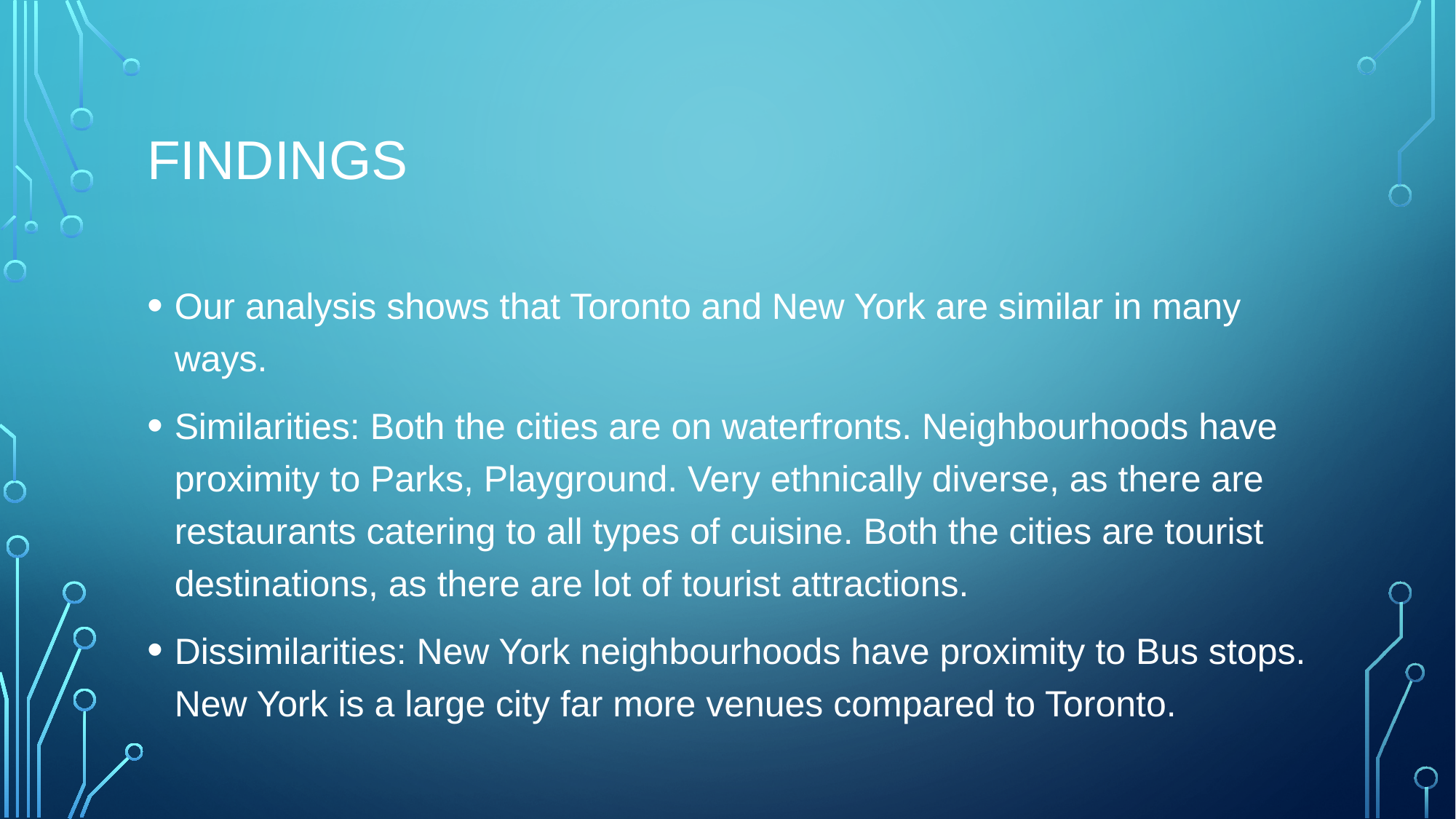

# FINDINGS
Our analysis shows that Toronto and New York are similar in many ways.
Similarities: Both the cities are on waterfronts. Neighbourhoods have proximity to Parks, Playground. Very ethnically diverse, as there are restaurants catering to all types of cuisine. Both the cities are tourist destinations, as there are lot of tourist attractions.
Dissimilarities: New York neighbourhoods have proximity to Bus stops. New York is a large city far more venues compared to Toronto.